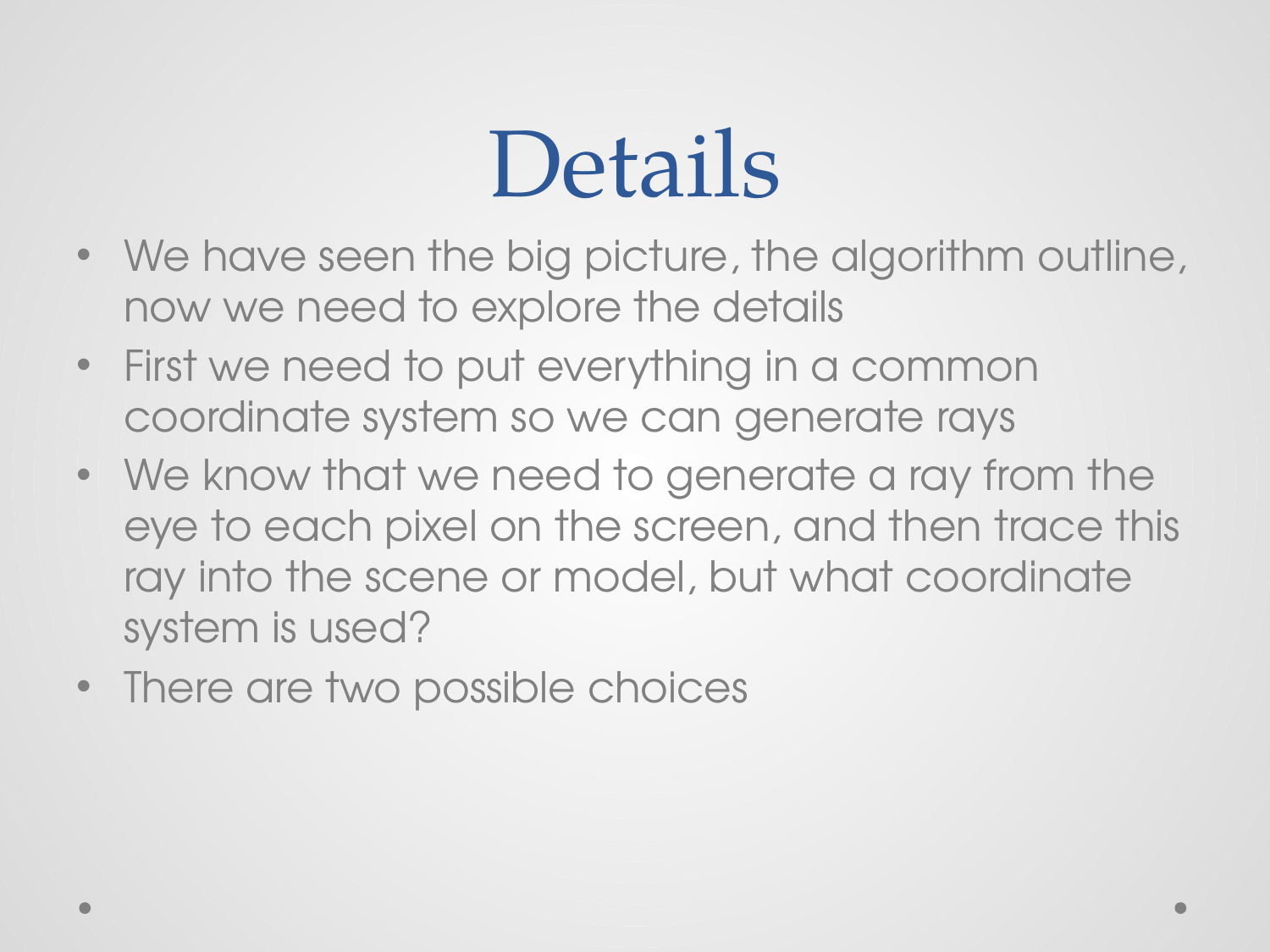

# Details
We have seen the big picture, the algorithm outline, now we need to explore the details
First we need to put everything in a common coordinate system so we can generate rays
We know that we need to generate a ray from the eye to each pixel on the screen, and then trace this ray into the scene or model, but what coordinate system is used?
There are two possible choices